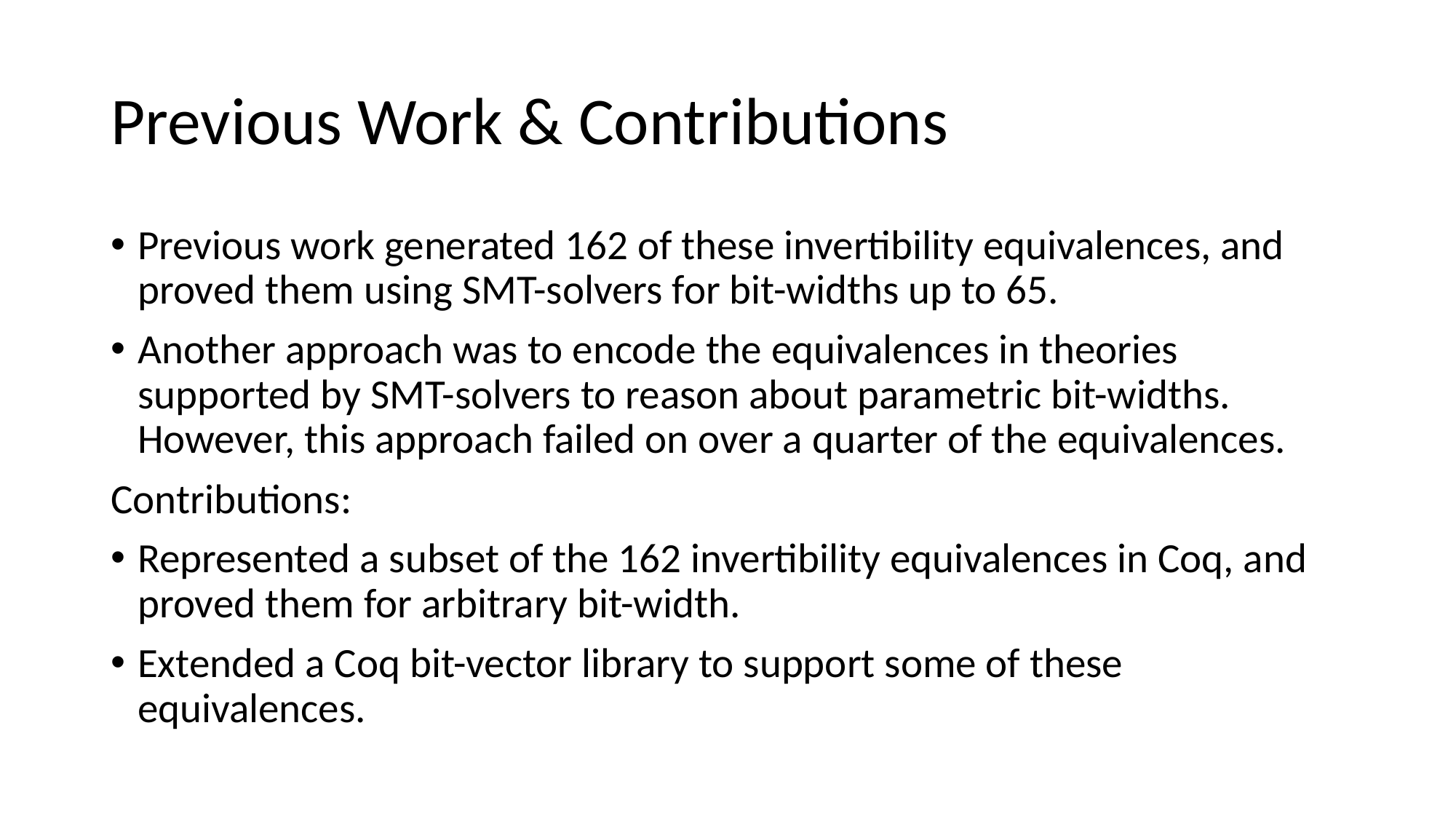

# Previous Work & Contributions
Previous work generated 162 of these invertibility equivalences, and proved them using SMT-solvers for bit-widths up to 65.
Another approach was to encode the equivalences in theories supported by SMT-solvers to reason about parametric bit-widths. However, this approach failed on over a quarter of the equivalences.
Contributions:
Represented a subset of the 162 invertibility equivalences in Coq, and proved them for arbitrary bit-width.
Extended a Coq bit-vector library to support some of these equivalences.